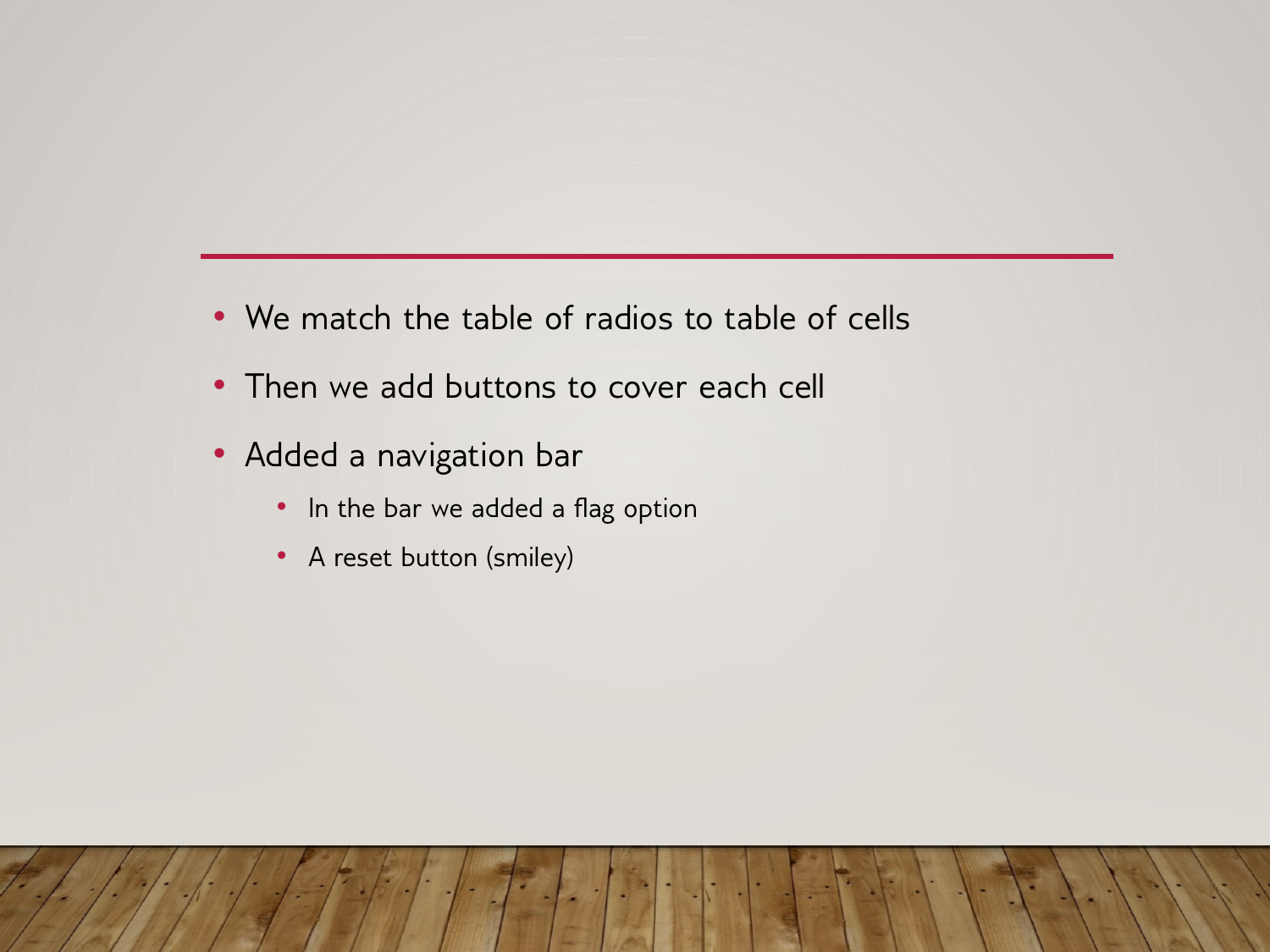

#
We match the table of radios to table of cells
Then we add buttons to cover each cell
Added a navigation bar
In the bar we added a flag option
A reset button (smiley)